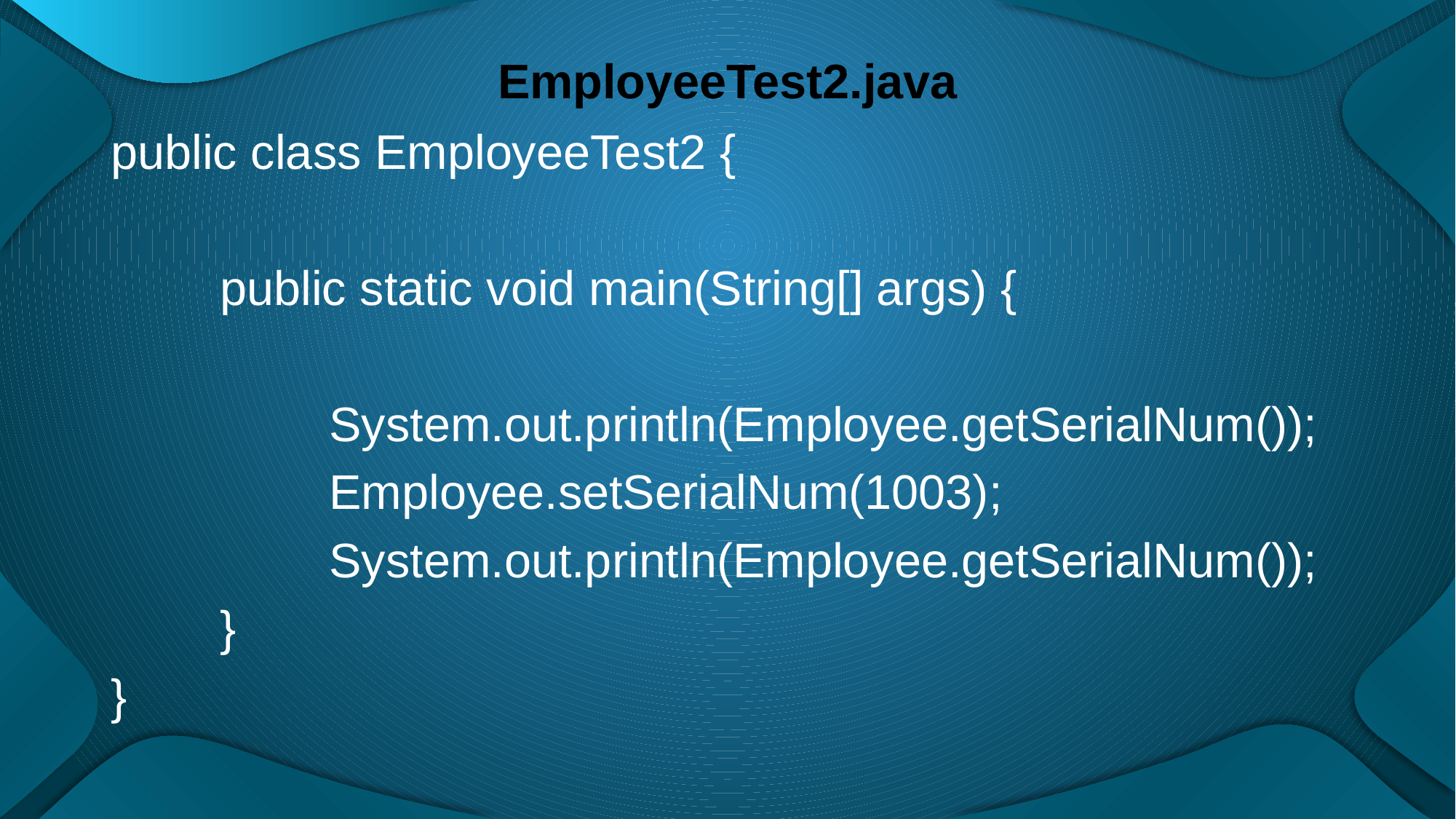

# EmployeeTest2.java
public class EmployeeTest2 {

	public static void main(String[] args) {

		System.out.println(Employee.getSerialNum());
		Employee.setSerialNum(1003);
		System.out.println(Employee.getSerialNum());
	}
}